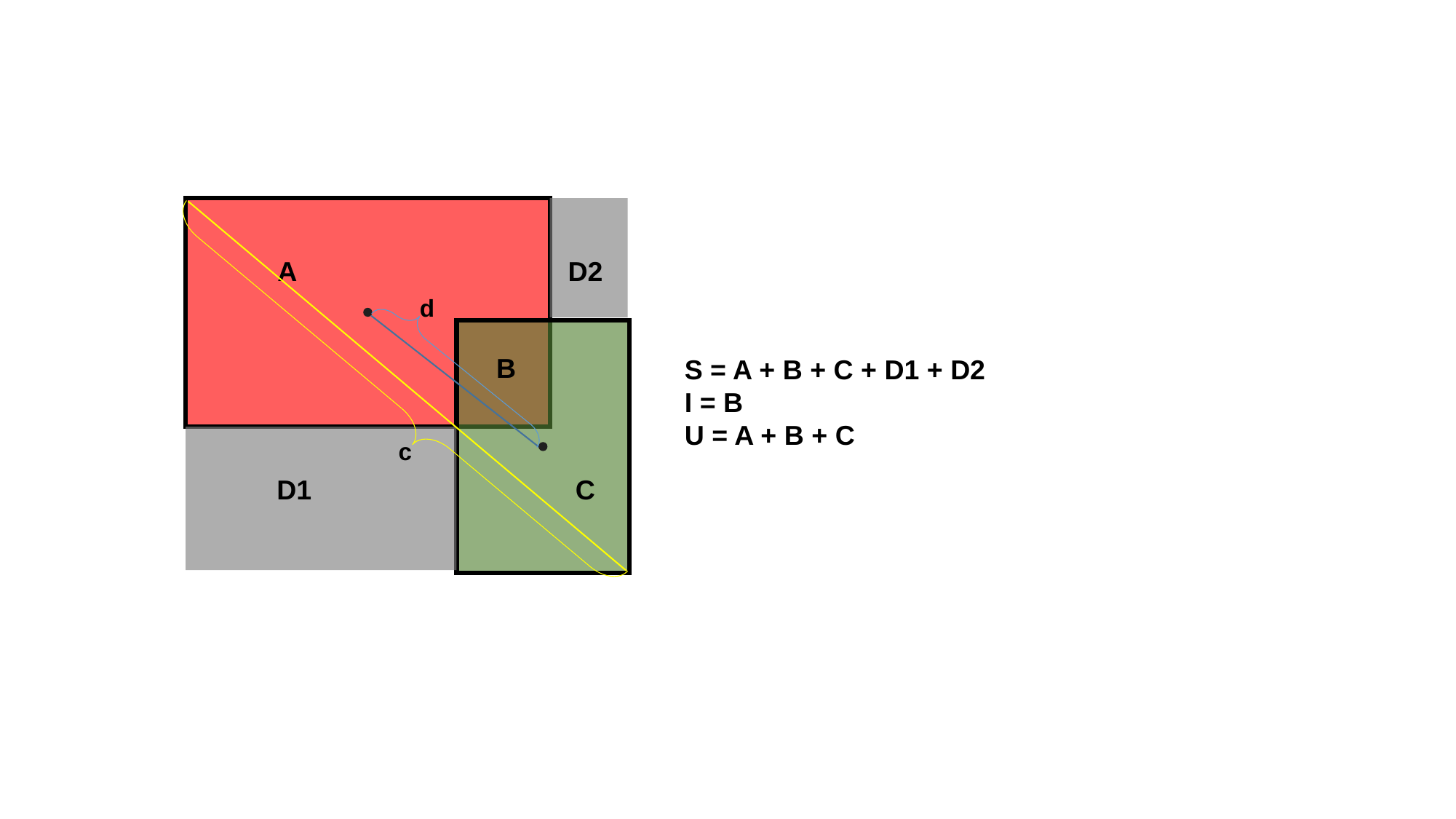

A
D2

d

B

D1
C
S = A + B + C + D1 + D2
I = B
U = A + B + C
c